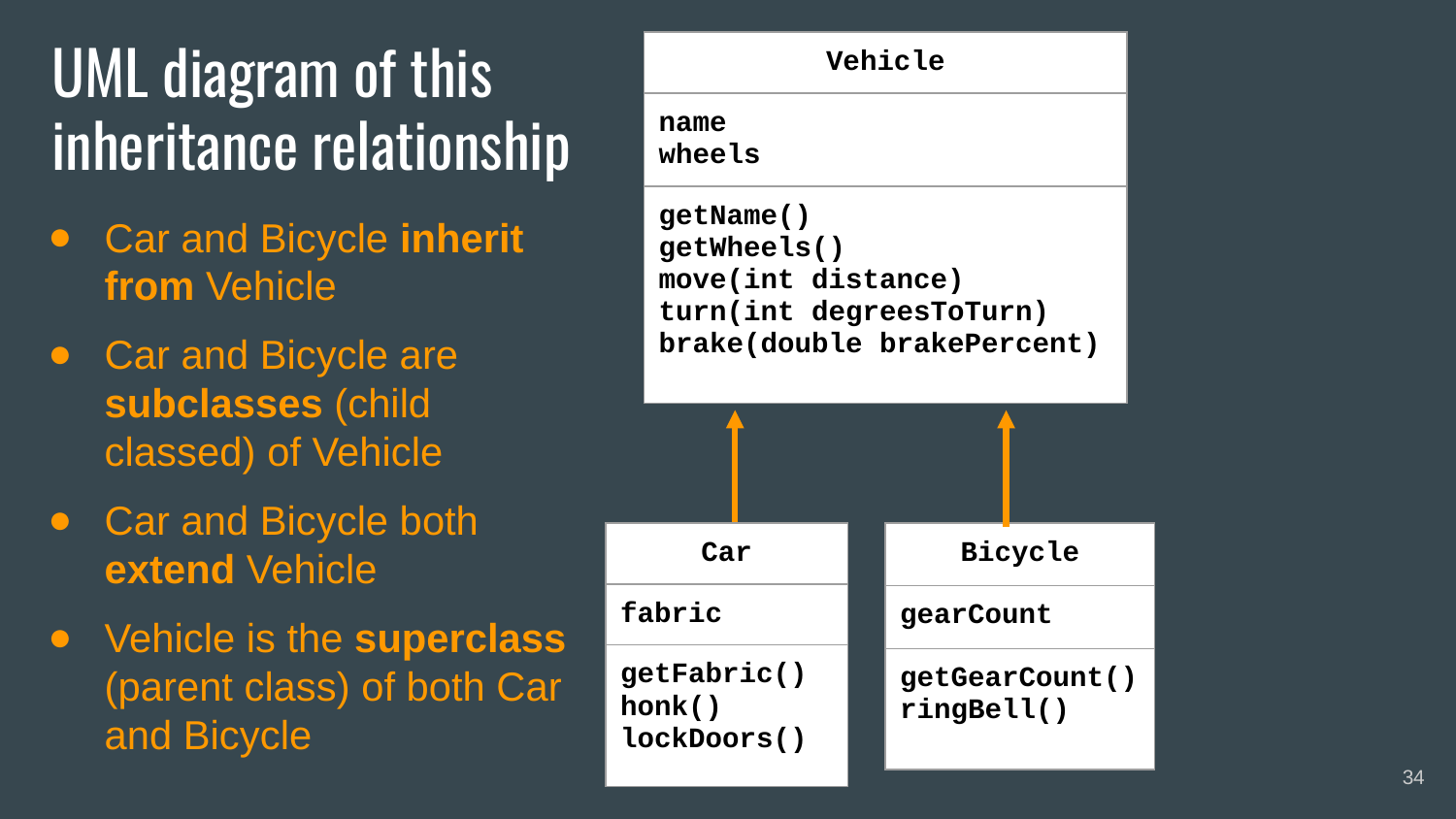

# UML diagram of this inheritance relationship
| Vehicle |
| --- |
| name wheels |
| getName() getWheels() move(int distance) turn(int degreesToTurn) brake(double brakePercent) |
Car and Bicycle inherit from Vehicle
Car and Bicycle are subclasses (child classed) of Vehicle
Car and Bicycle both extend Vehicle
Vehicle is the superclass (parent class) of both Car and Bicycle
| Car |
| --- |
| fabric |
| getFabric() honk() lockDoors() |
| Bicycle |
| --- |
| gearCount |
| getGearCount() ringBell() |
34